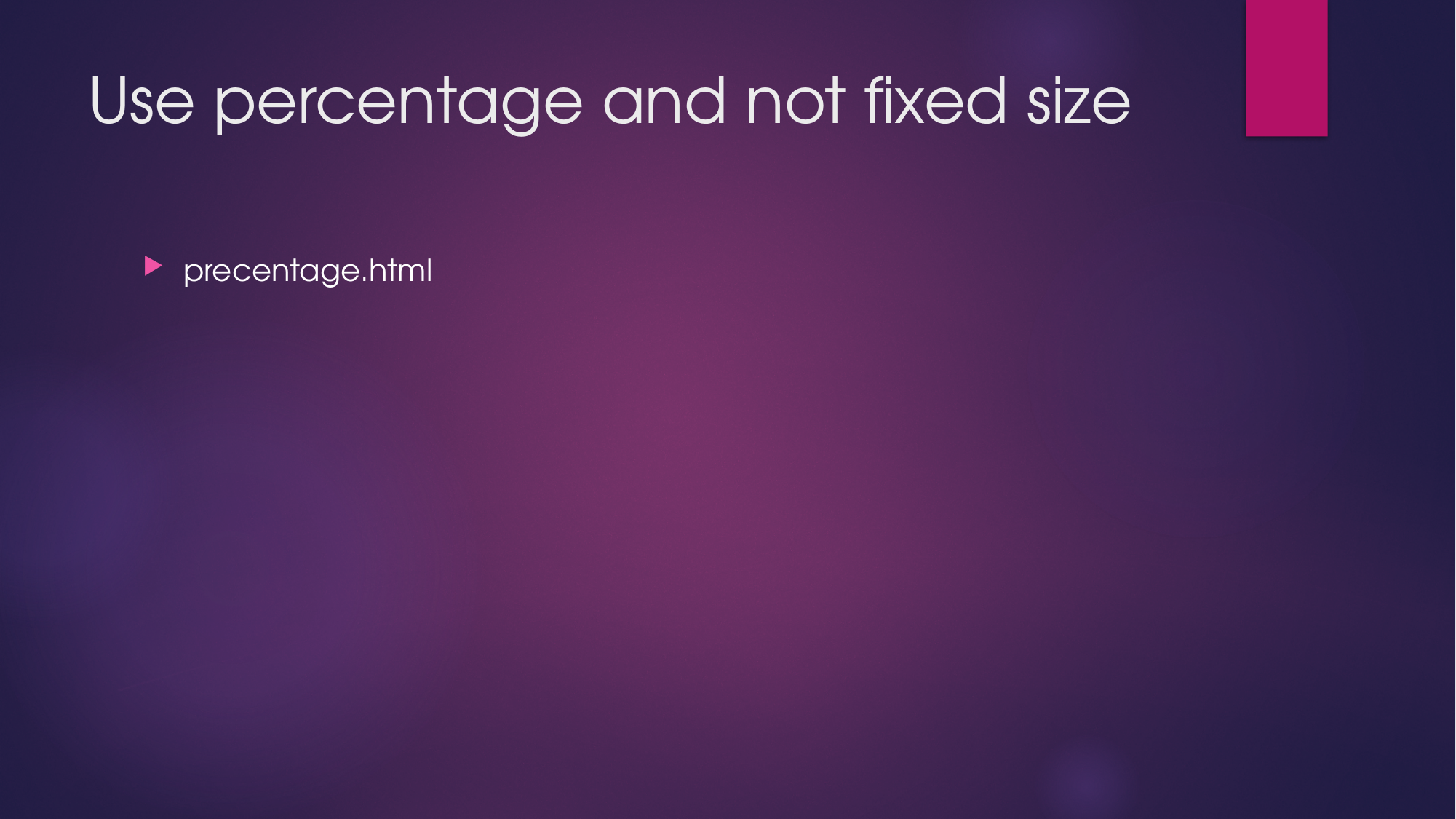

# Use percentage and not fixed size
precentage.html